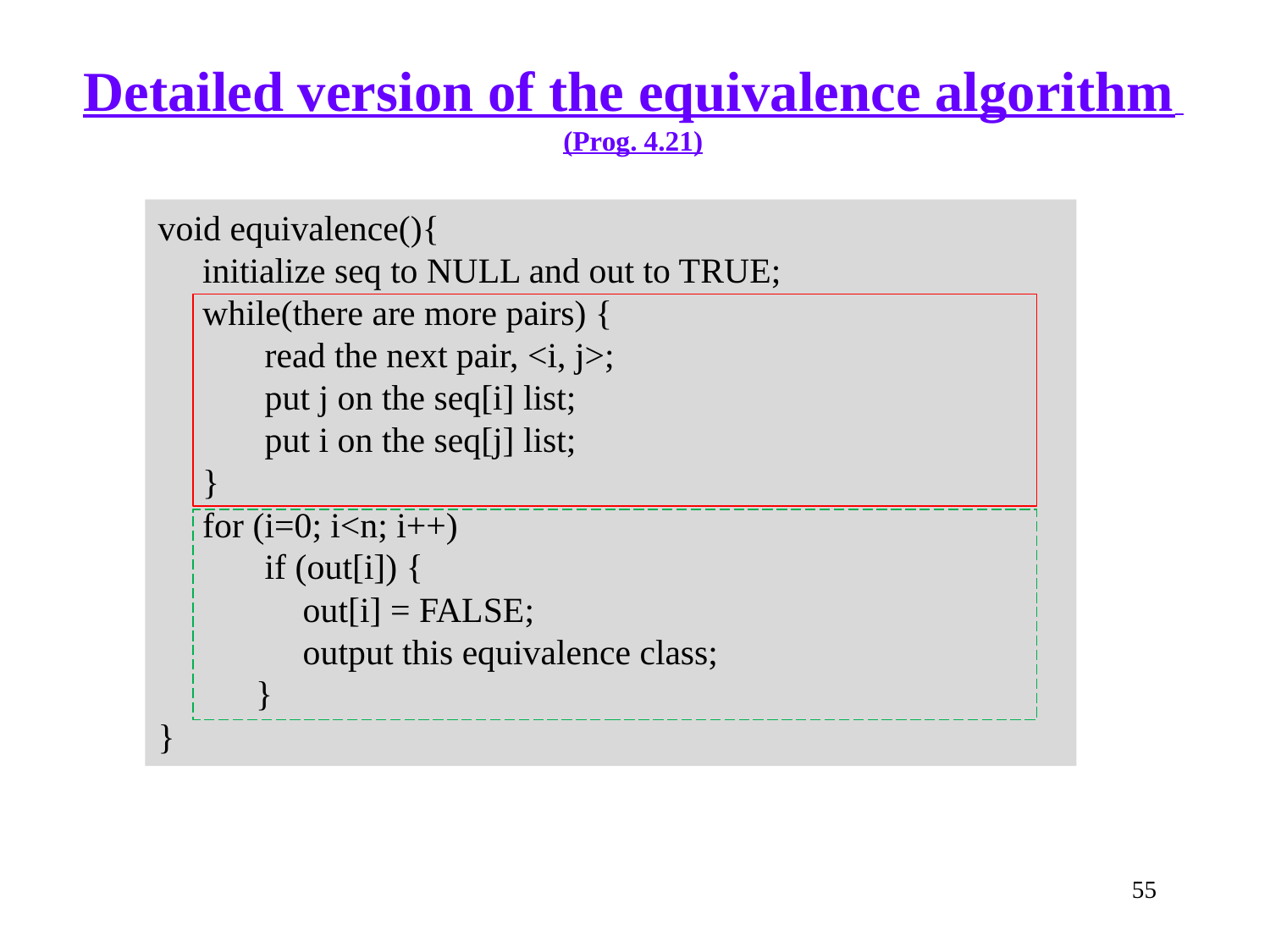

Detailed version of the equivalence algorithm
(Prog. 4.21)
void equivalence(){
     initialize seq to NULL and out to TRUE;
     while(there are more pairs) {
            read the next pair, <i, j>;
            put j on the seq[i] list;
            put i on the seq[j] list;
     }
     for (i=0; i<n; i++)
            if (out[i]) {
	  out[i] = FALSE;
	  output this equivalence class;
           }
}

55